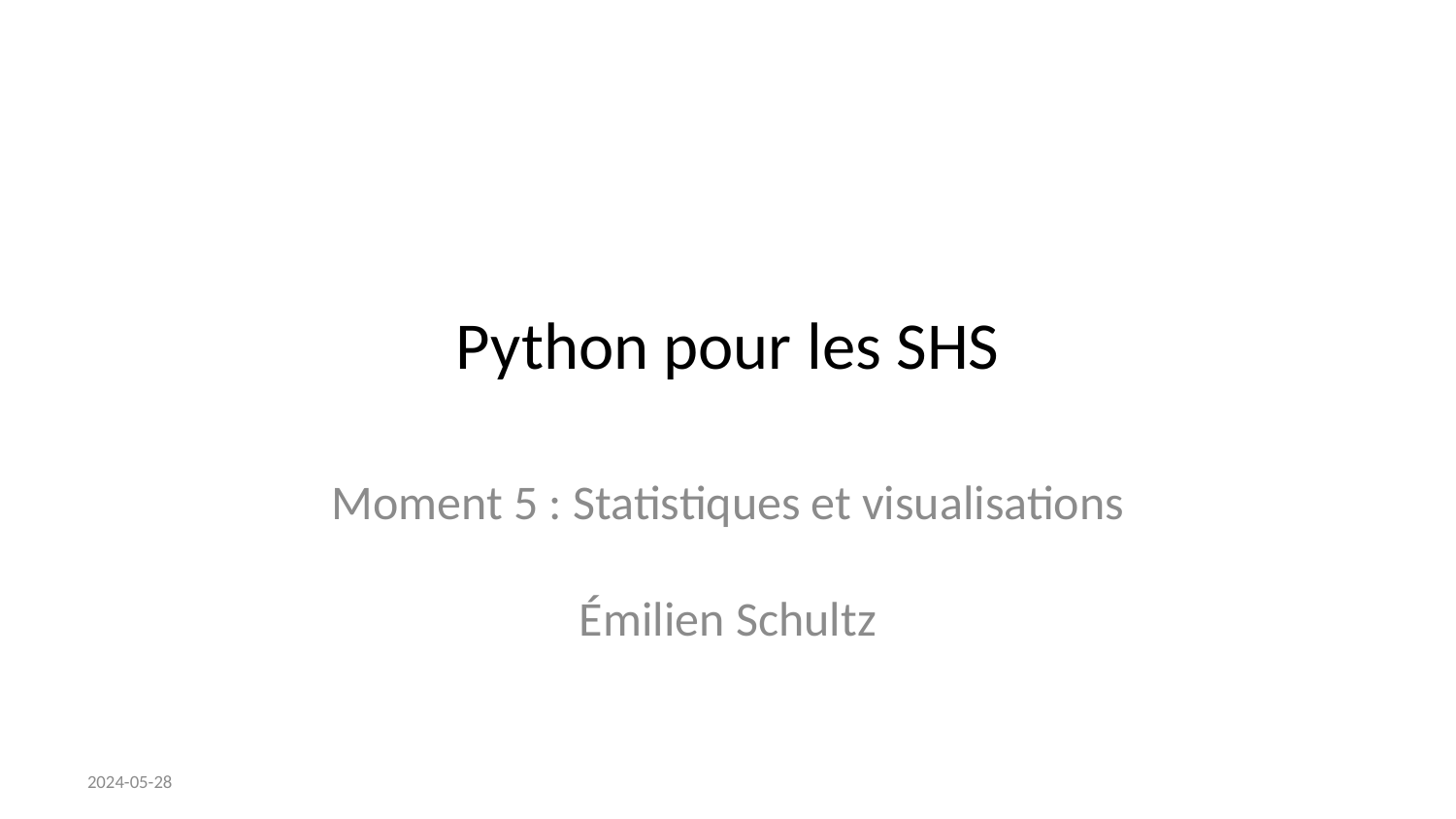

# Python pour les SHS
Moment 5 : Statistiques et visualisations
Émilien Schultz
2024-05-28